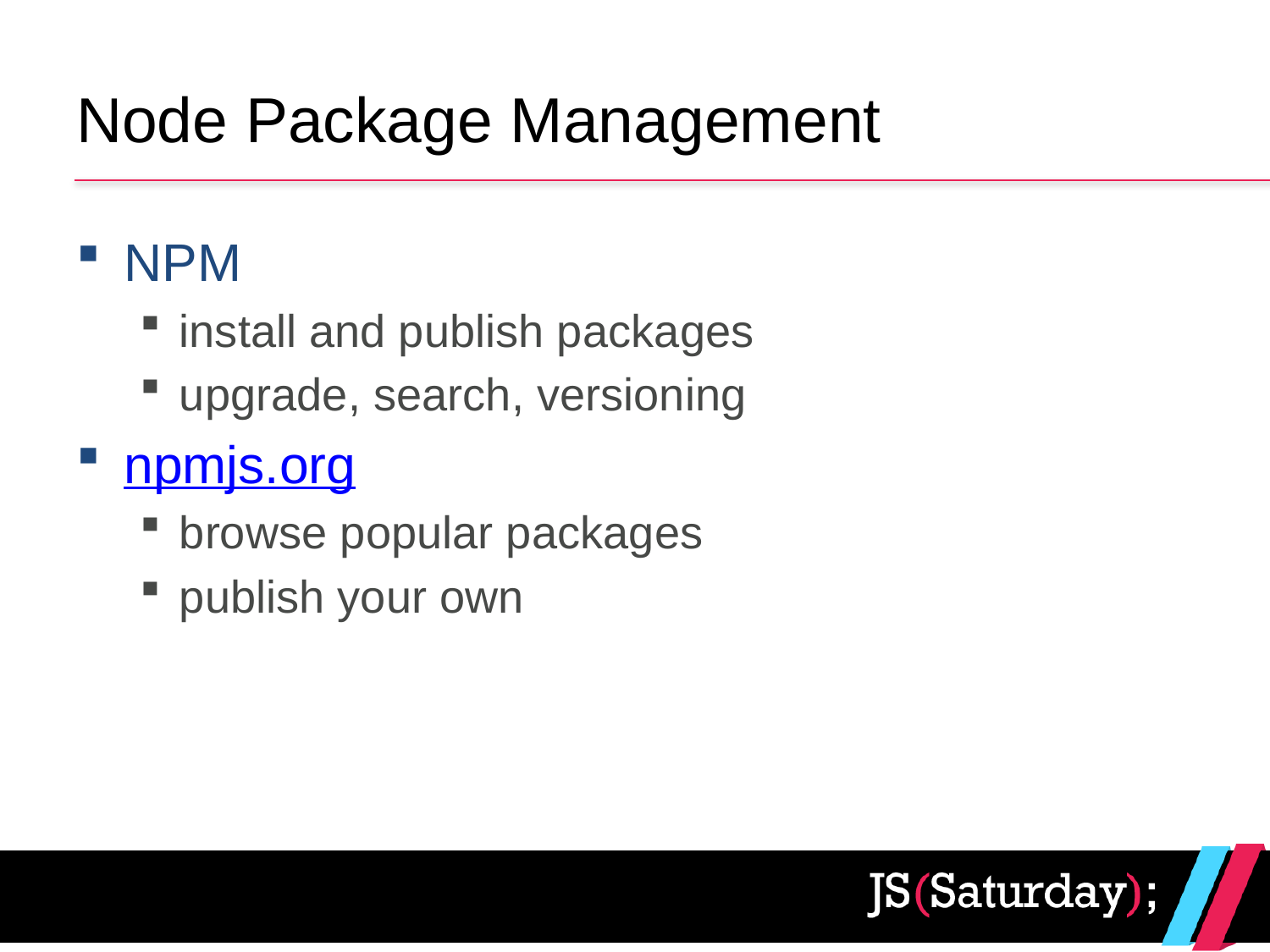

# Node Package Management
NPM
install and publish packages
upgrade, search, versioning
npmjs.org
browse popular packages
publish your own